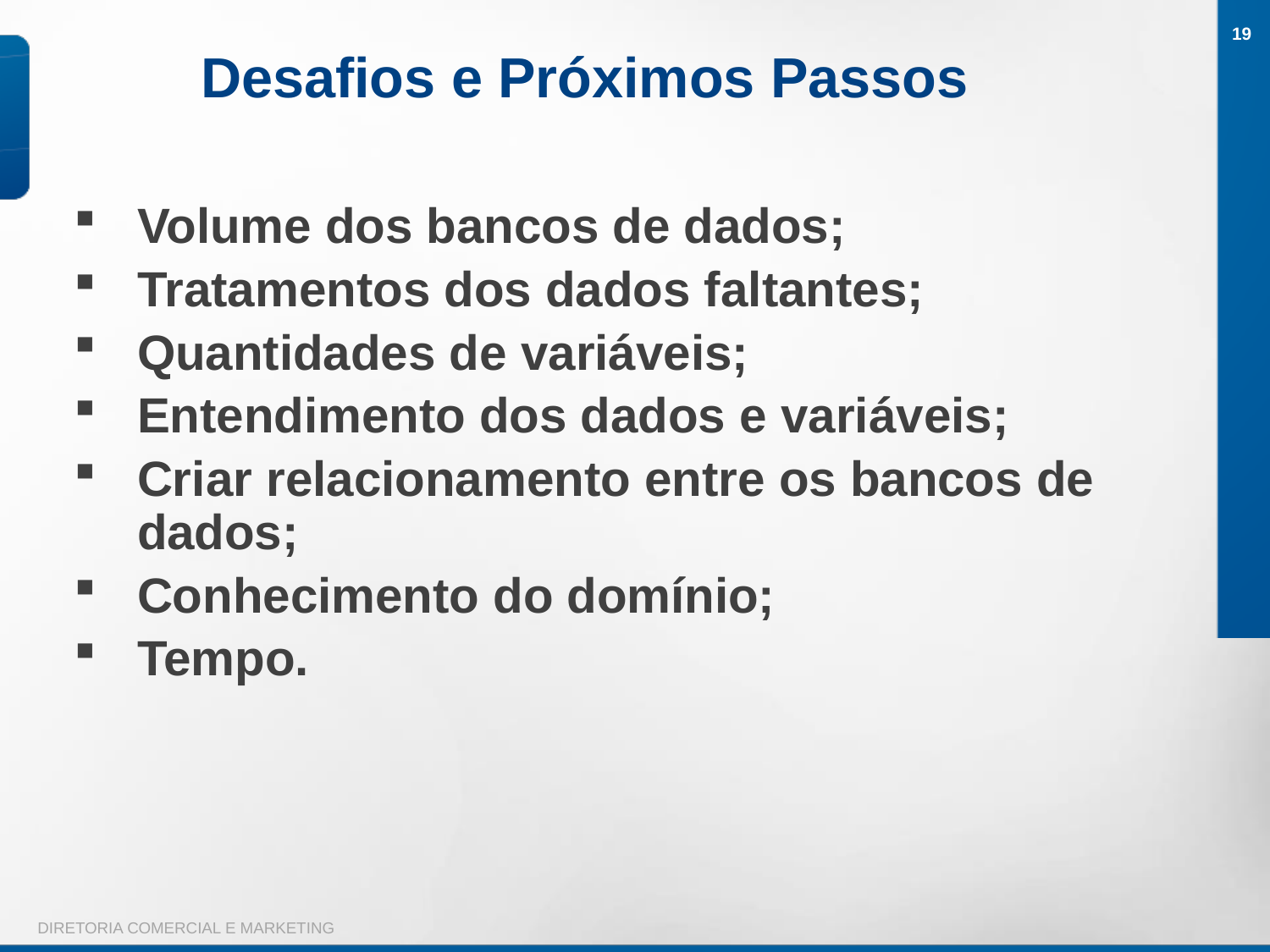

19
Desafios e Próximos Passos

Volume dos bancos de dados;
Tratamentos dos dados faltantes;
Quantidades de variáveis;
Entendimento dos dados e variáveis;
Criar relacionamento entre os bancos de dados;
Conhecimento do domínio;
Tempo.